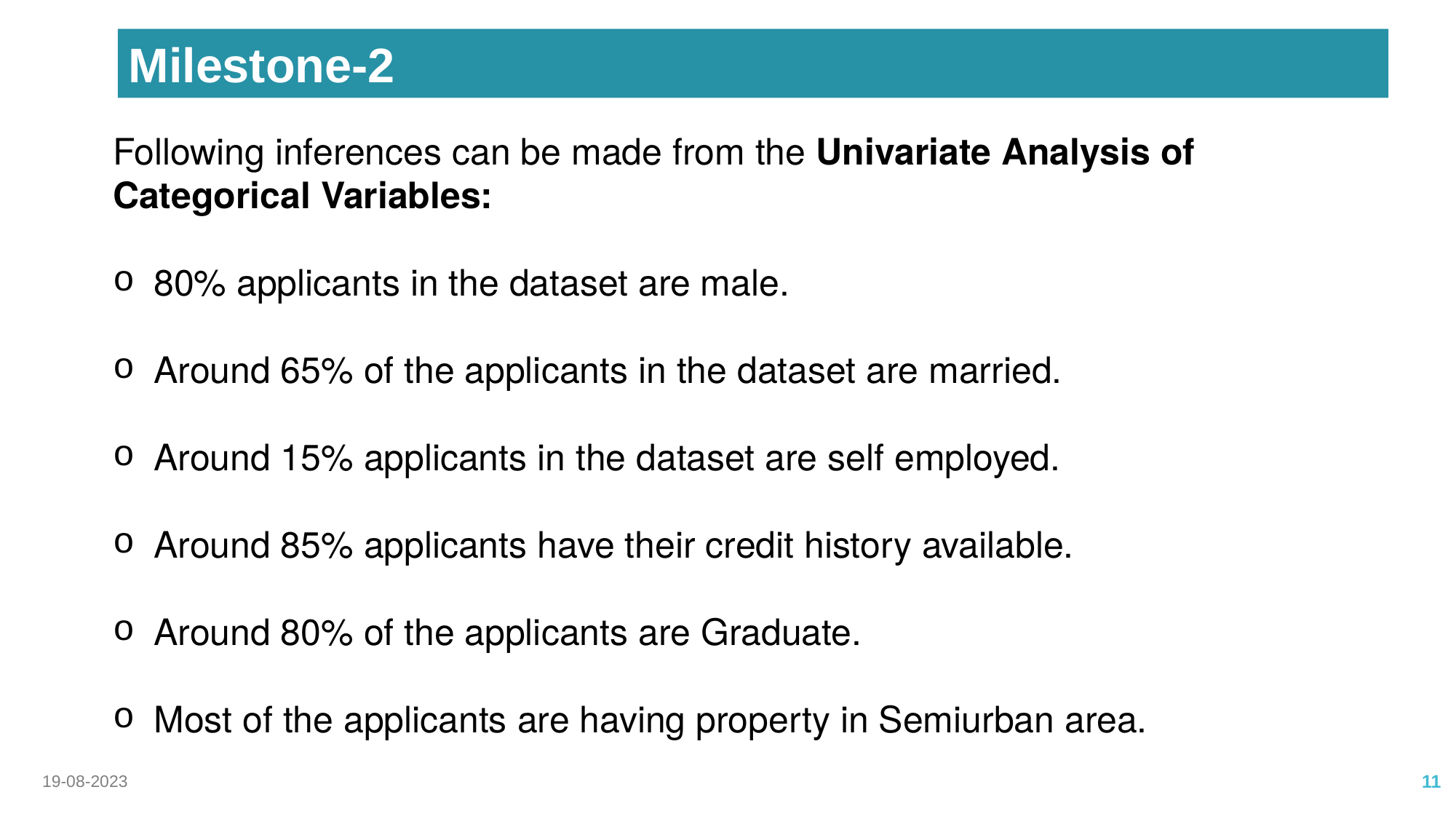

Milestone-2
Following inferences can be made from the Univariate Analysis of Categorical Variables:

80% applicants in the dataset are male.

Around 65% of the applicants in the dataset are married.

Around 15% applicants in the dataset are self employed.

Around 85% applicants have their credit history available.

Around 80% of the applicants are Graduate.

Most of the applicants are having property in Semiurban area.

19-08-2023
11